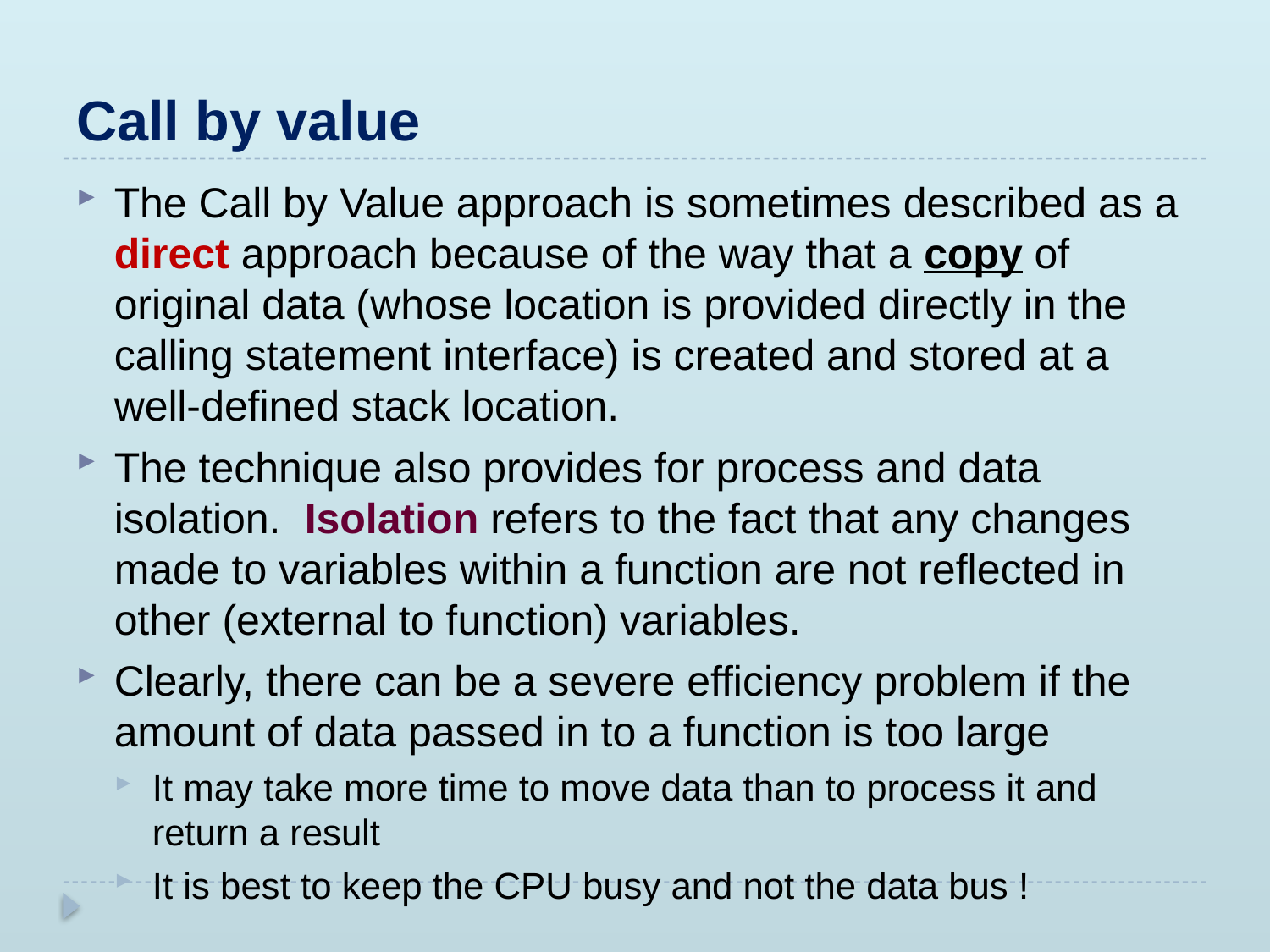

# Call by value
The Call by Value approach is sometimes described as a direct approach because of the way that a copy of original data (whose location is provided directly in the calling statement interface) is created and stored at a well-defined stack location.
The technique also provides for process and data isolation.  Isolation refers to the fact that any changes made to variables within a function are not reflected in other (external to function) variables.
Clearly, there can be a severe efficiency problem if the amount of data passed in to a function is too large
It may take more time to move data than to process it and return a result
It is best to keep the CPU busy and not the data bus !